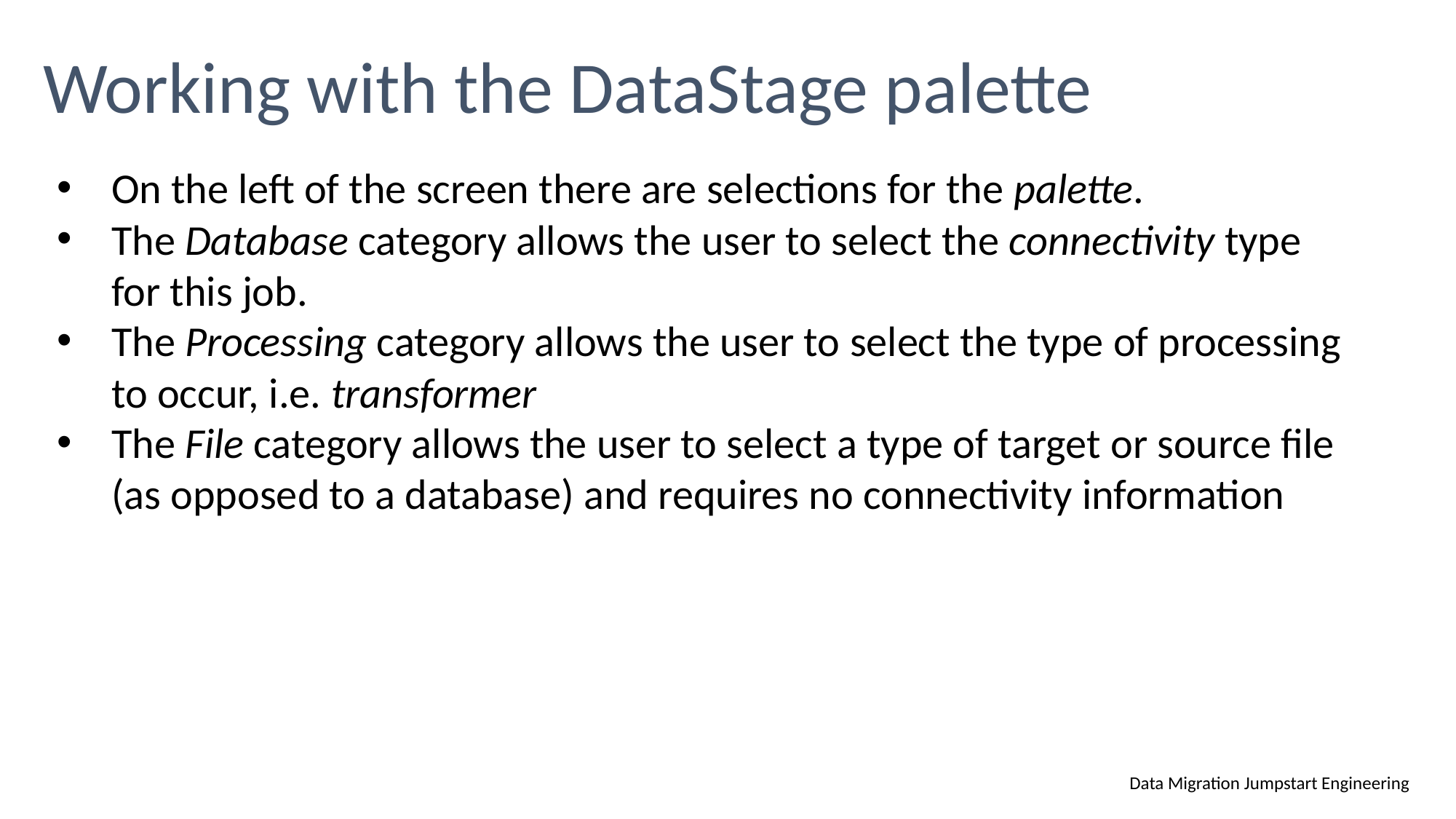

# Working with the DataStage palette
On the left of the screen there are selections for the palette.
The Database category allows the user to select the connectivity type for this job.
The Processing category allows the user to select the type of processing to occur, i.e. transformer
The File category allows the user to select a type of target or source file (as opposed to a database) and requires no connectivity information